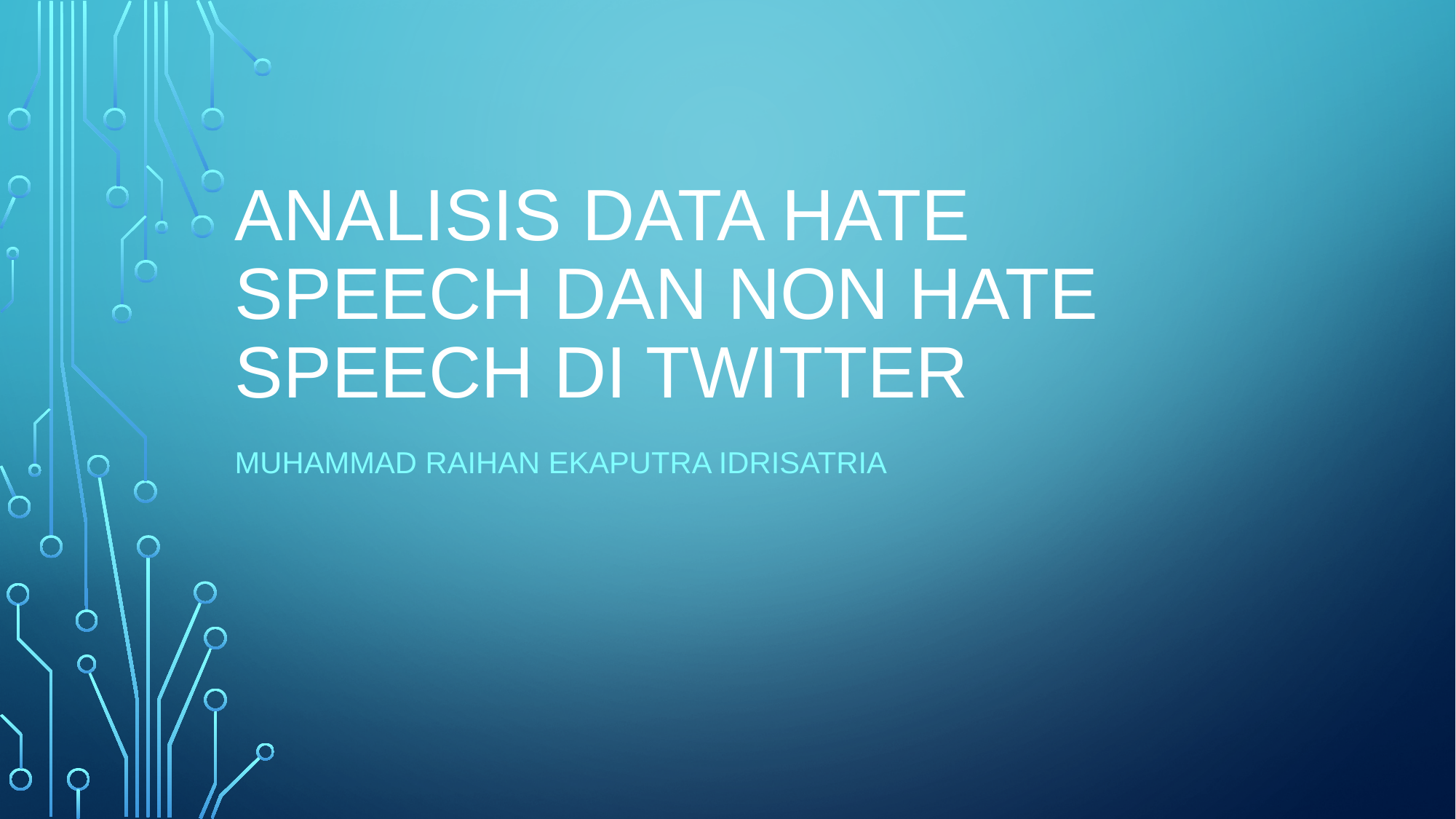

# Analisis Data Hate Speech dan Non Hate Speech di Twitter
Muhammad Raihan Ekaputra Idrisatria